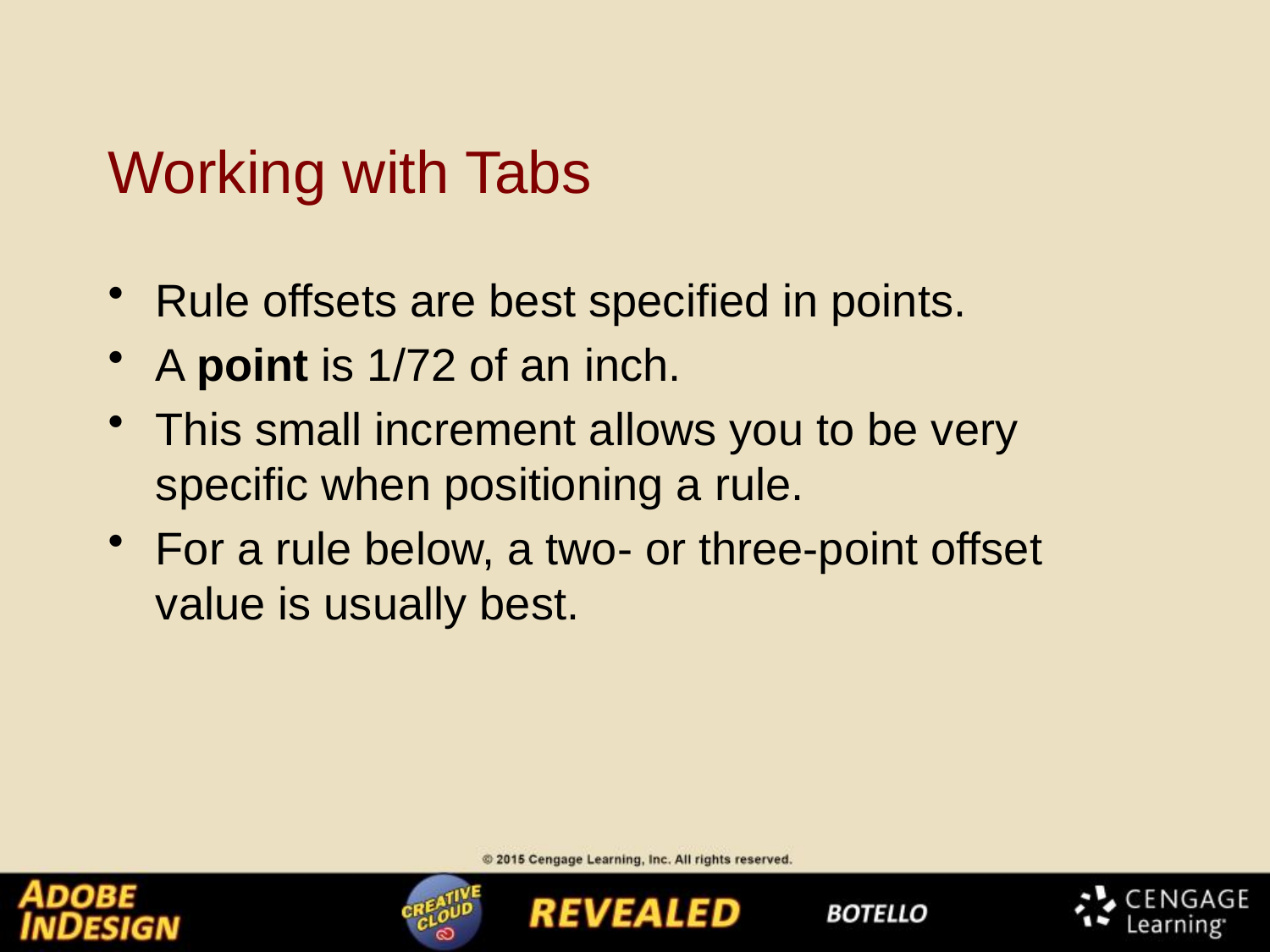

# Working with Tabs
Rule offsets are best specified in points.
A point is 1/72 of an inch.
This small increment allows you to be very specific when positioning a rule.
For a rule below, a two- or three-point offset value is usually best.